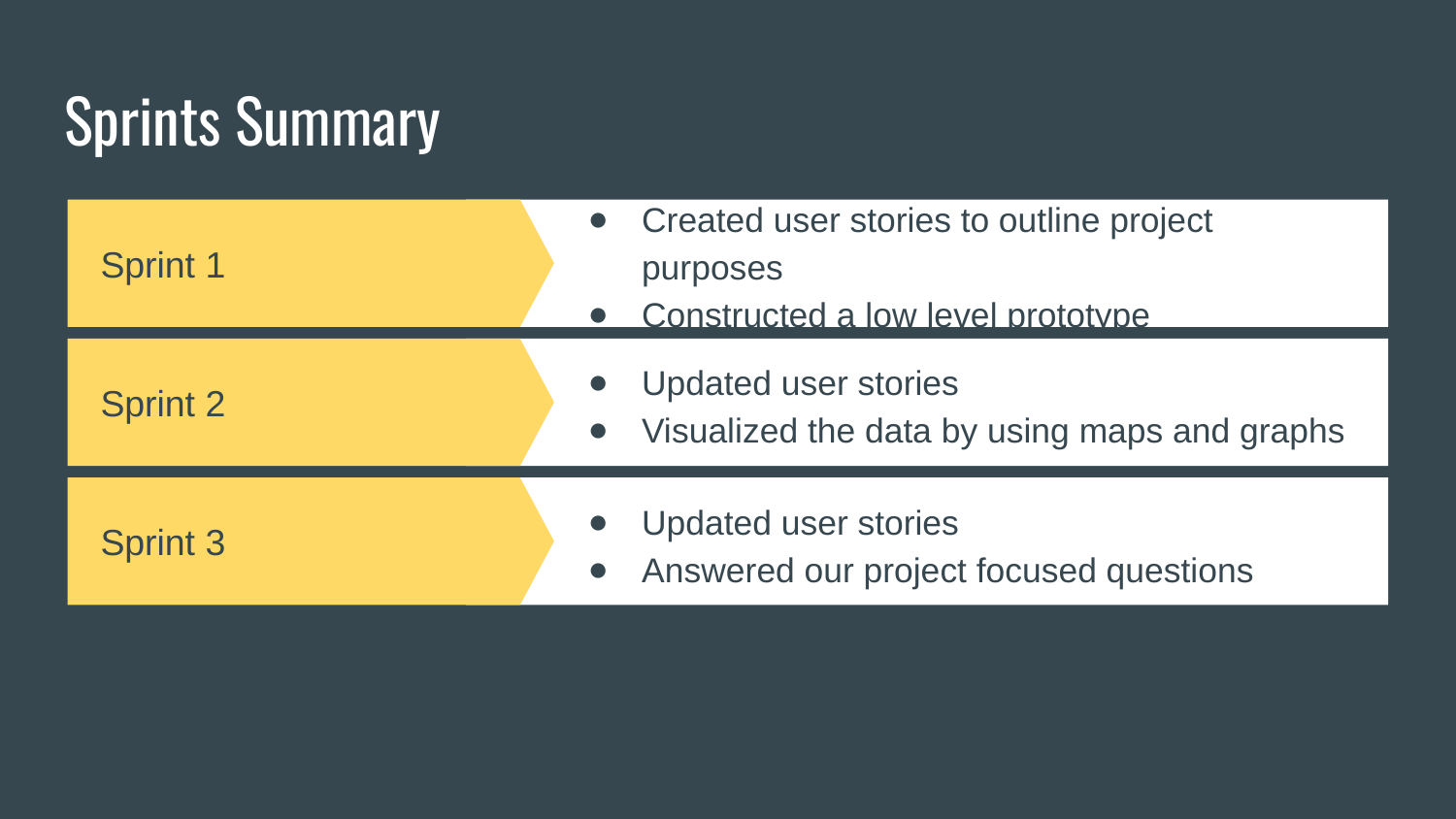

# Sprints Summary

Created user stories to outline project purposes
Constructed a low level prototype
Sprint 1

Sprint 2
Updated user stories
Visualized the data by using maps and graphs

Sprint 3
Updated user stories
Answered our project focused questions